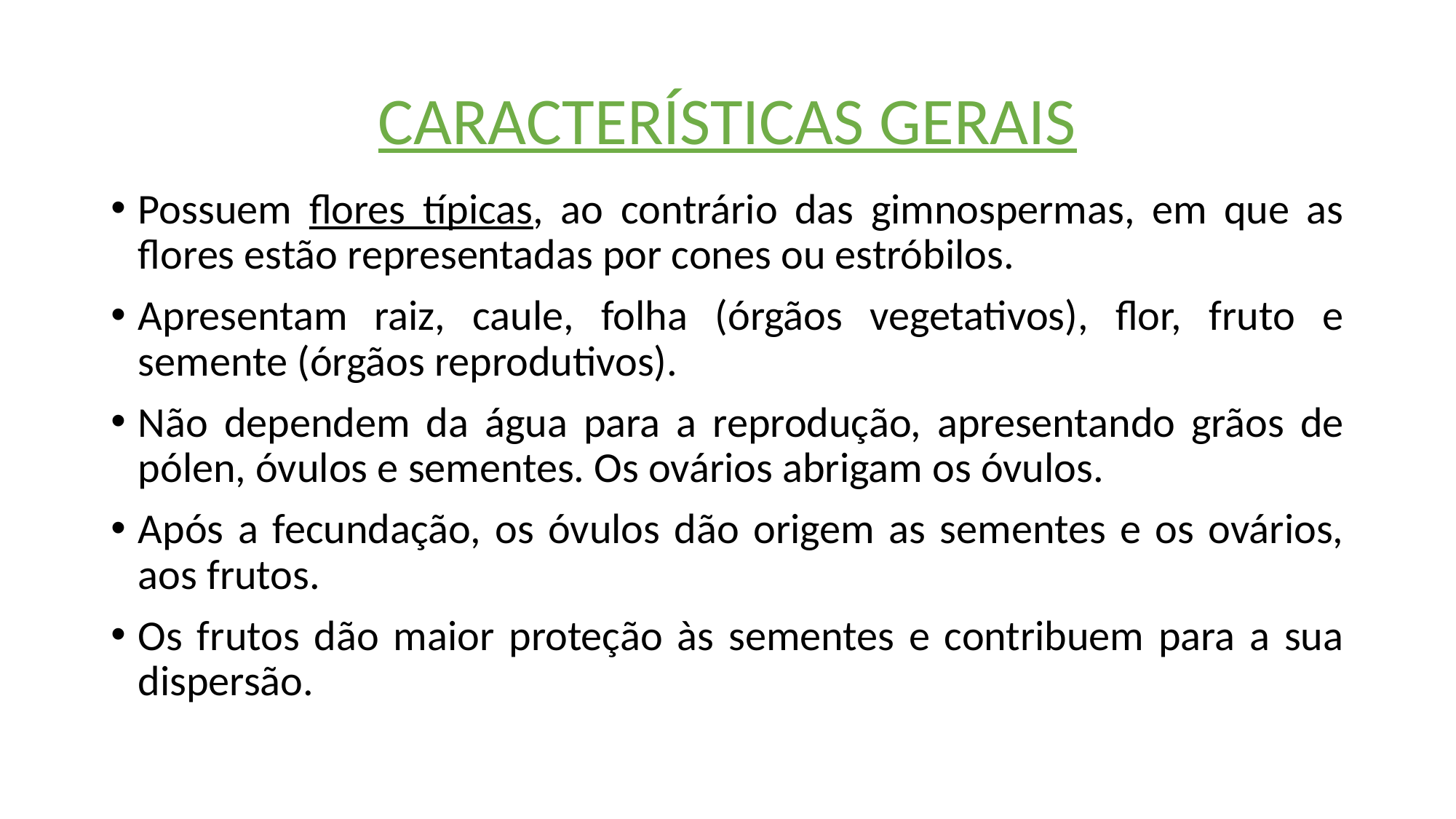

# CARACTERÍSTICAS GERAIS
Possuem flores típicas, ao contrário das gimnospermas, em que as flores estão representadas por cones ou estróbilos.
Apresentam raiz, caule, folha (órgãos vegetativos), flor, fruto e semente (órgãos reprodutivos).
Não dependem da água para a reprodução, apresentando grãos de pólen, óvulos e sementes. Os ovários abrigam os óvulos.
Após a fecundação, os óvulos dão origem as sementes e os ovários, aos frutos.
Os frutos dão maior proteção às sementes e contribuem para a sua dispersão.